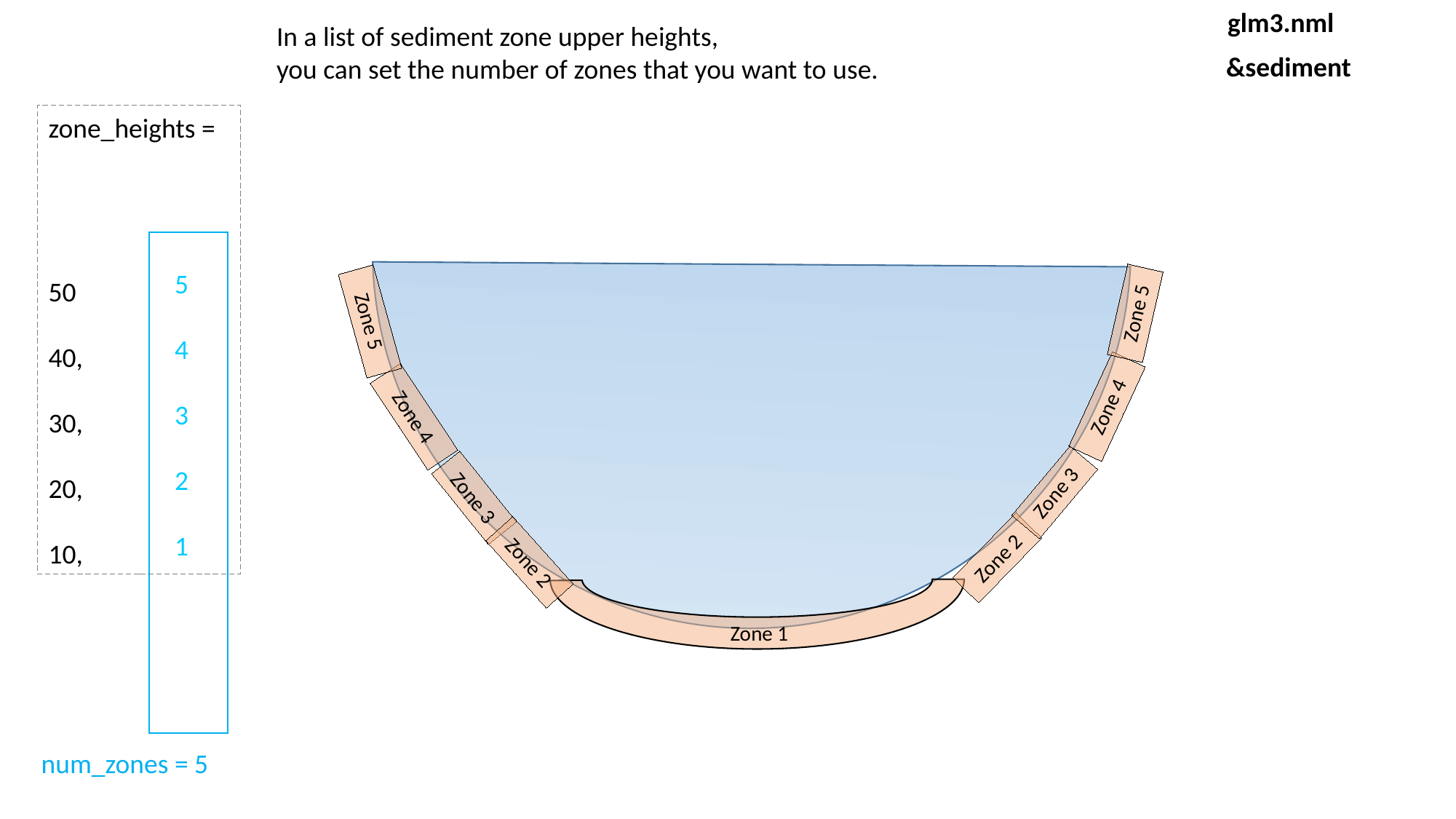

glm3.nml

In a list of sediment zone upper heights,
you can set the number of zones that you want to use.
&sediment

5

4

3

2

1
zone_heights =

50

40,

30,

20,

10,

Zone 5
Zone 5
Zone 4
Zone 4
Zone 3
Zone 3

Zone 2
Zone 2
Zone 1
num_zones = 5